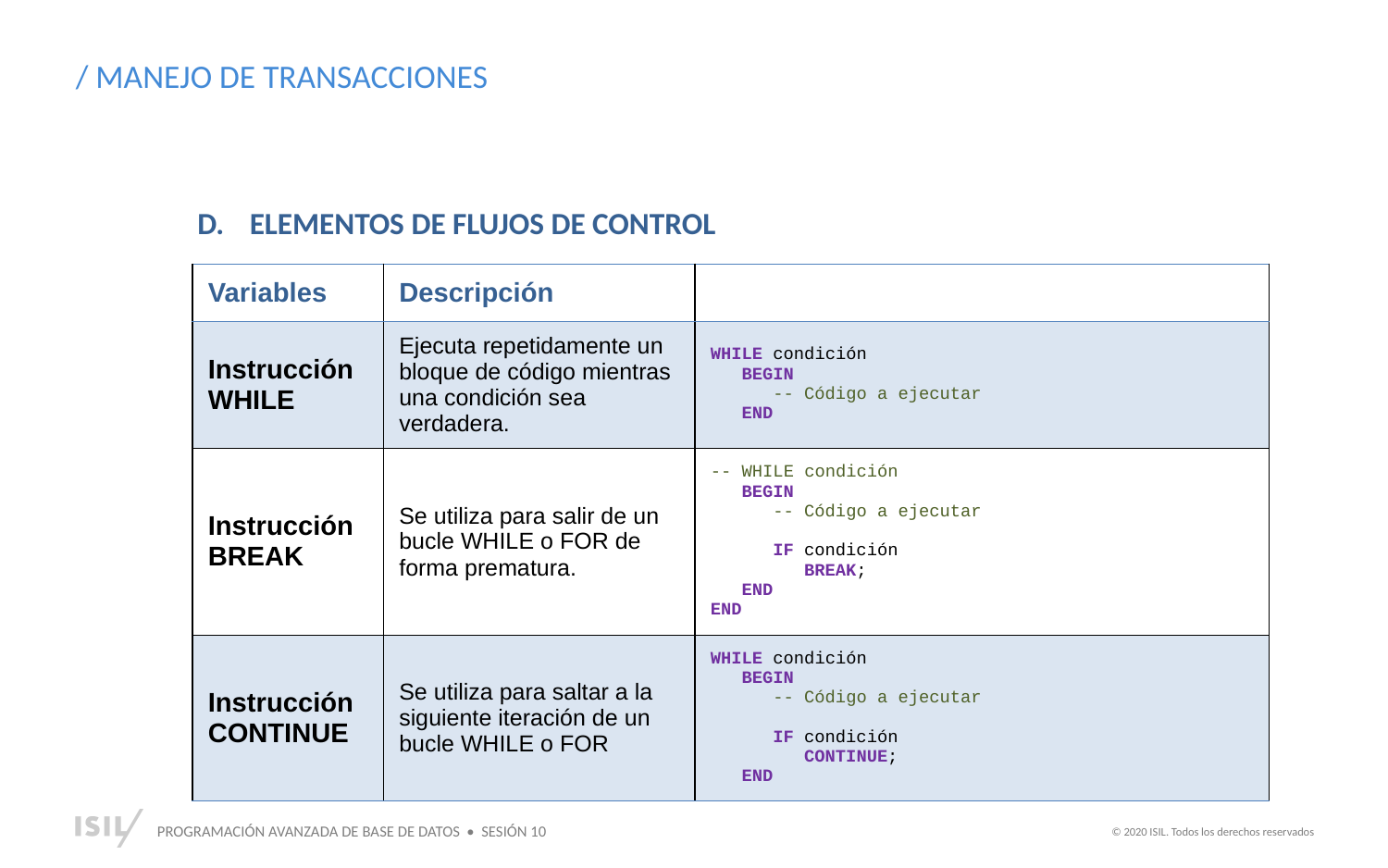

/ MANEJO DE TRANSACCIONES
ELEMENTOS DE FLUJOS DE CONTROL
| Variables | Descripción |  |
| --- | --- | --- |
| Instrucción WHILE | Ejecuta repetidamente un bloque de código mientras una condición sea verdadera. | WHILE condición BEGIN -- Código a ejecutar END |
| Instrucción BREAK | Se utiliza para salir de un bucle WHILE o FOR de forma prematura. | -- WHILE condición BEGIN -- Código a ejecutar IF condición BREAK; END END |
| Instrucción CONTINUE | Se utiliza para saltar a la siguiente iteración de un bucle WHILE o FOR | WHILE condición BEGIN -- Código a ejecutar IF condición CONTINUE; END |